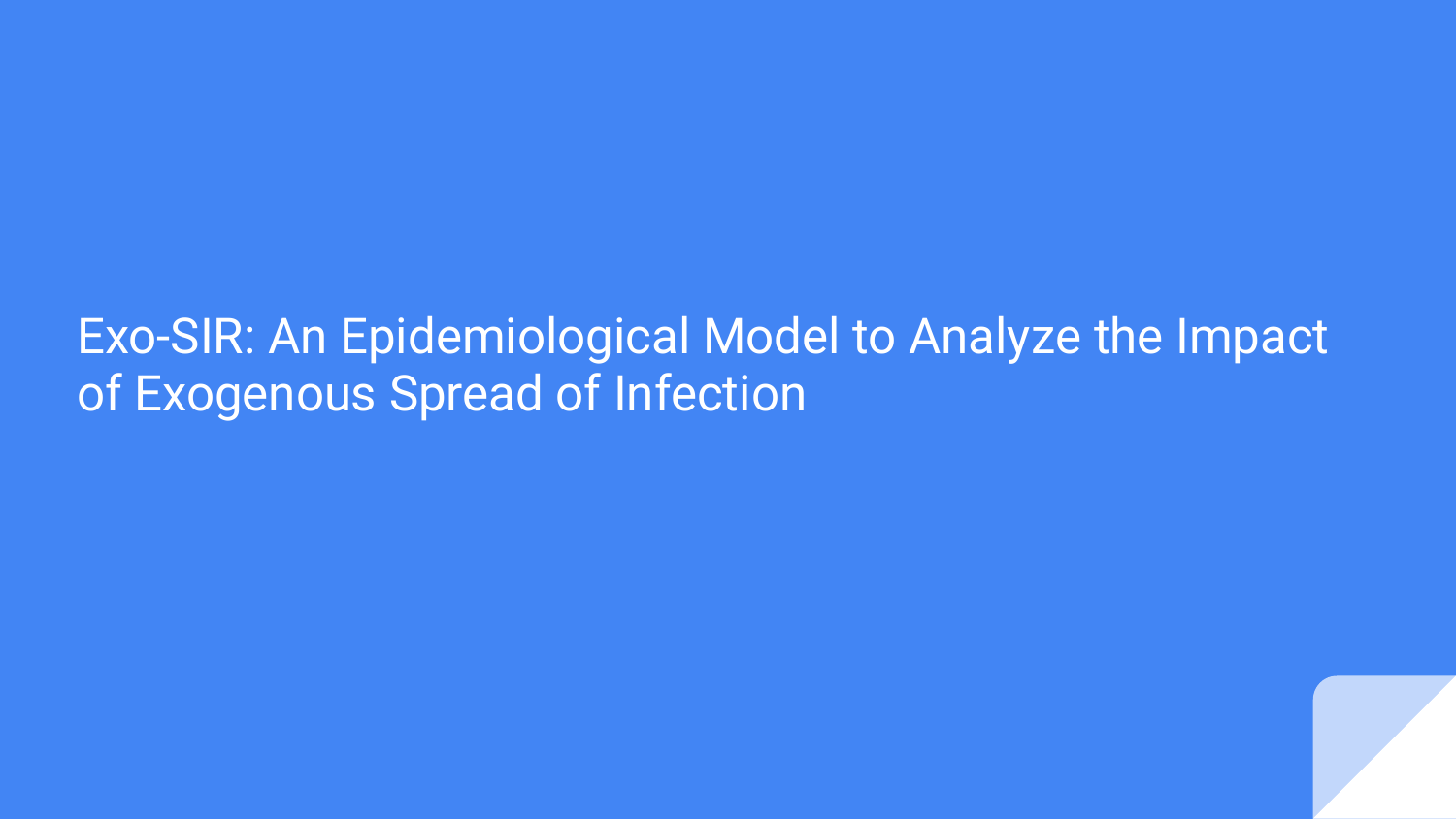

# Exo-SIR: An Epidemiological Model to Analyze the Impact of Exogenous Spread of Infection